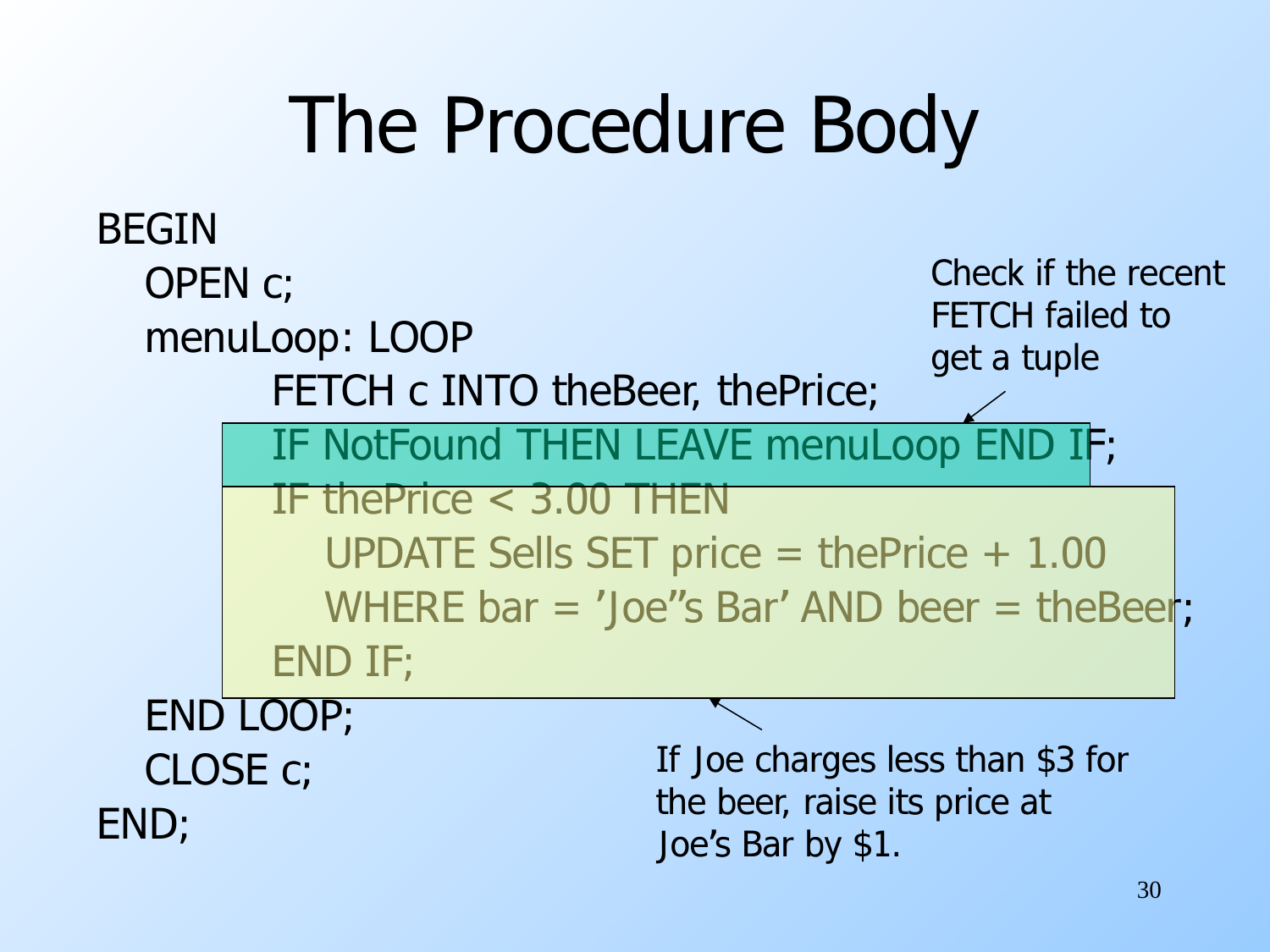

# The Procedure Body
BEGIN
	OPEN c;
	menuLoop: LOOP
		FETCH c INTO theBeer, thePrice;
		IF NotFound THEN LEAVE menuLoop END IF;
		IF thePrice < 3.00 THEN
		    UPDATE Sells SET price = thePrice + 1.00
		    WHERE bar = ’Joe’’s Bar’ AND beer = theBeer;
		END IF;
	END LOOP;
	CLOSE c;
END;
Check if the recent
FETCH failed to
get a tuple

If Joe charges less than $3 for
the beer, raise its price at
Joe’s Bar by $1.
30